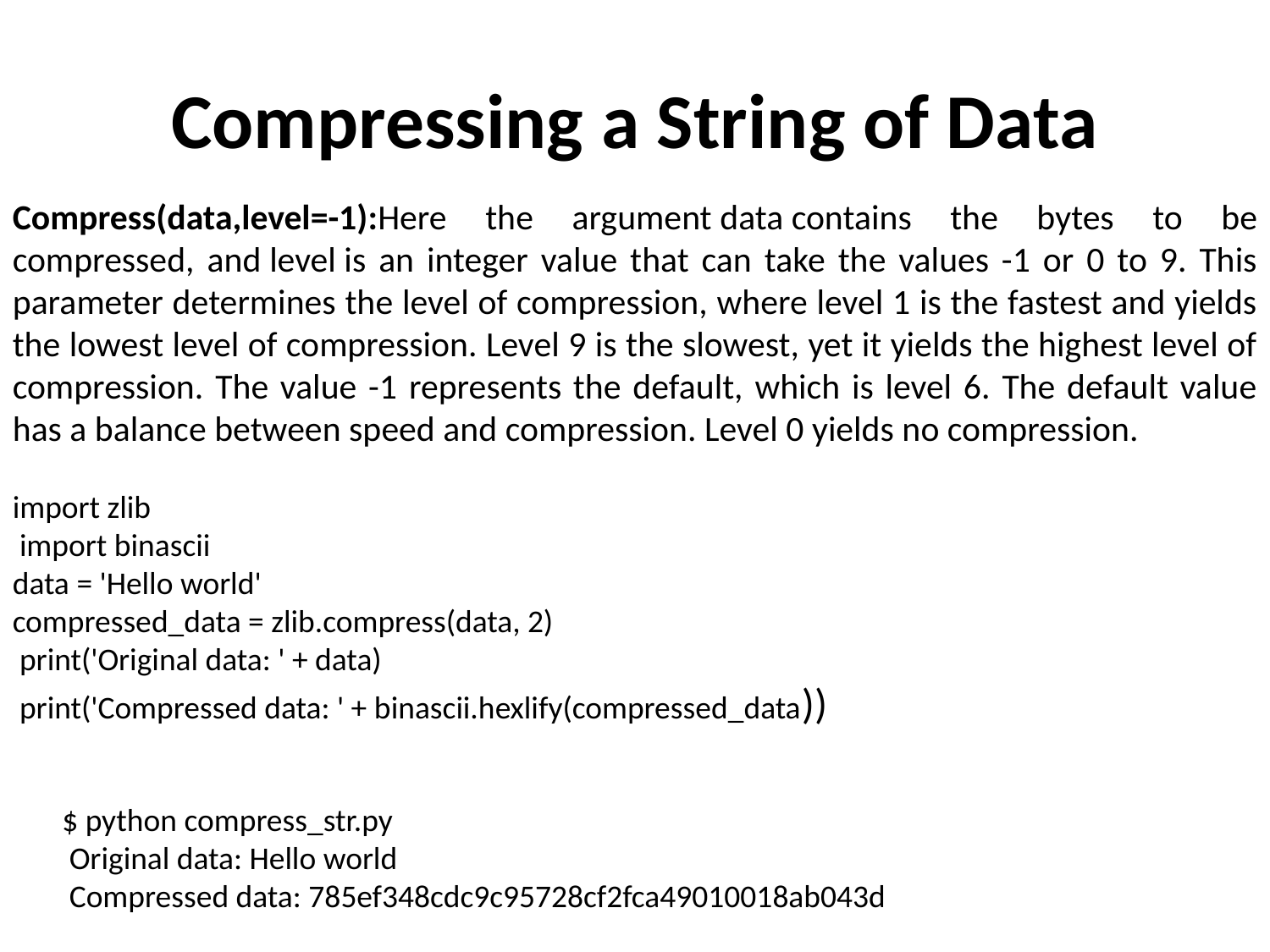

# Compressing a String of Data
Compress(data,level=-1):Here the argument data contains the bytes to be compressed, and level is an integer value that can take the values -1 or 0 to 9. This parameter determines the level of compression, where level 1 is the fastest and yields the lowest level of compression. Level 9 is the slowest, yet it yields the highest level of compression. The value -1 represents the default, which is level 6. The default value has a balance between speed and compression. Level 0 yields no compression.

import zlib
 import binascii
data = 'Hello world'
compressed_data = zlib.compress(data, 2)
 print('Original data: ' + data)
 print('Compressed data: ' + binascii.hexlify(compressed_data))
$ python compress_str.py
 Original data: Hello world
 Compressed data: 785ef348cdc9c95728cf2fca49010018ab043d